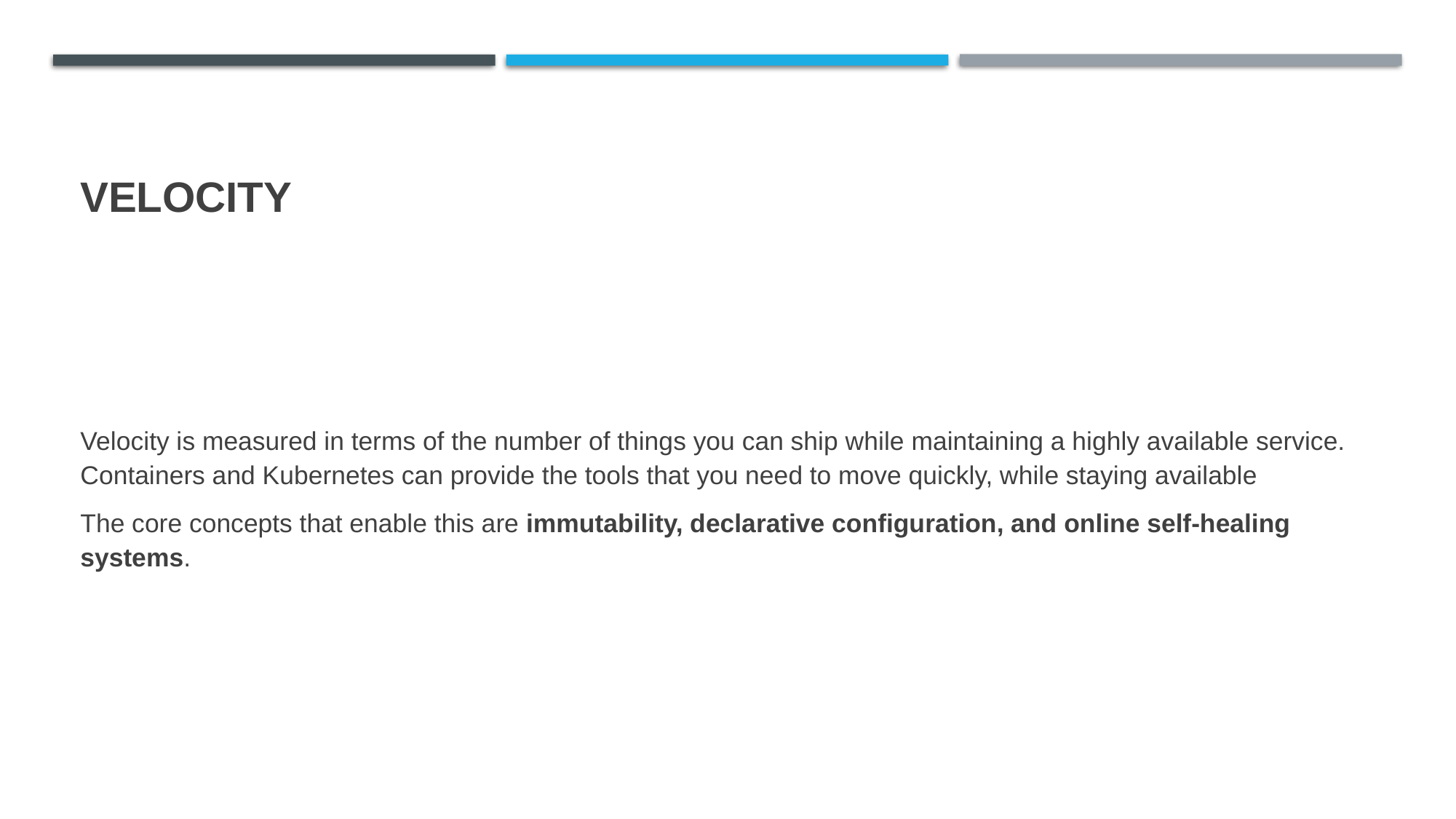

# Velocity
Velocity is measured in terms of the number of things you can ship while maintaining a highly available service. Containers and Kubernetes can provide the tools that you need to move quickly, while staying available
The core concepts that enable this are immutability, declarative configuration, and online self-healing systems.